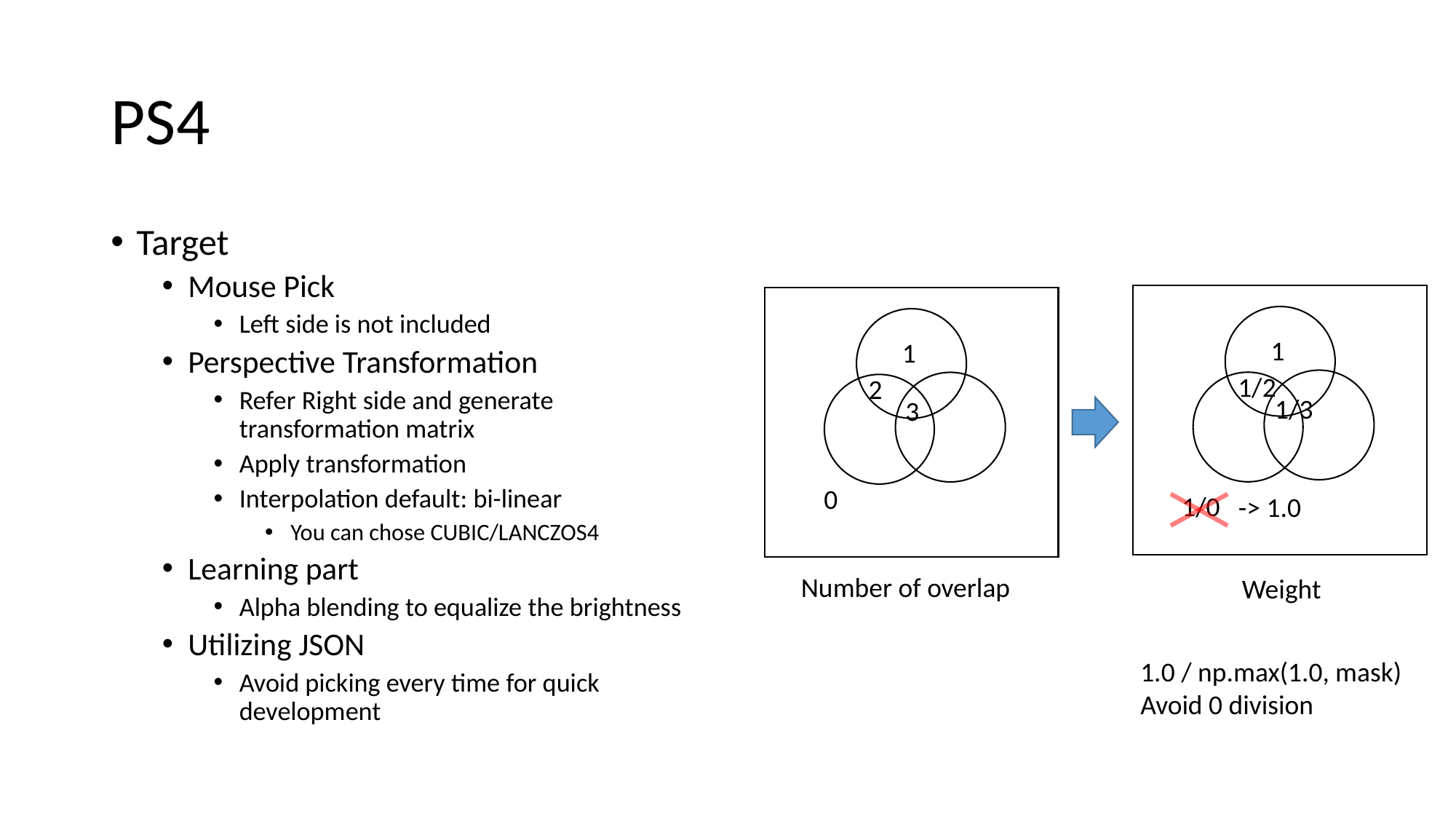

# PS4
Target
Mouse Pick
Left side is not included
Perspective Transformation
Refer Right side and generate transformation matrix
Apply transformation
Interpolation default: bi-linear
You can chose CUBIC/LANCZOS4
Learning part
Alpha blending to equalize the brightness
Utilizing JSON
Avoid picking every time for quick development

1
1
1/2
2

1/3
3

0
1/0
-> 1.0
Number of overlap
Weight
1.0 / np.max(1.0, mask)
Avoid 0 division